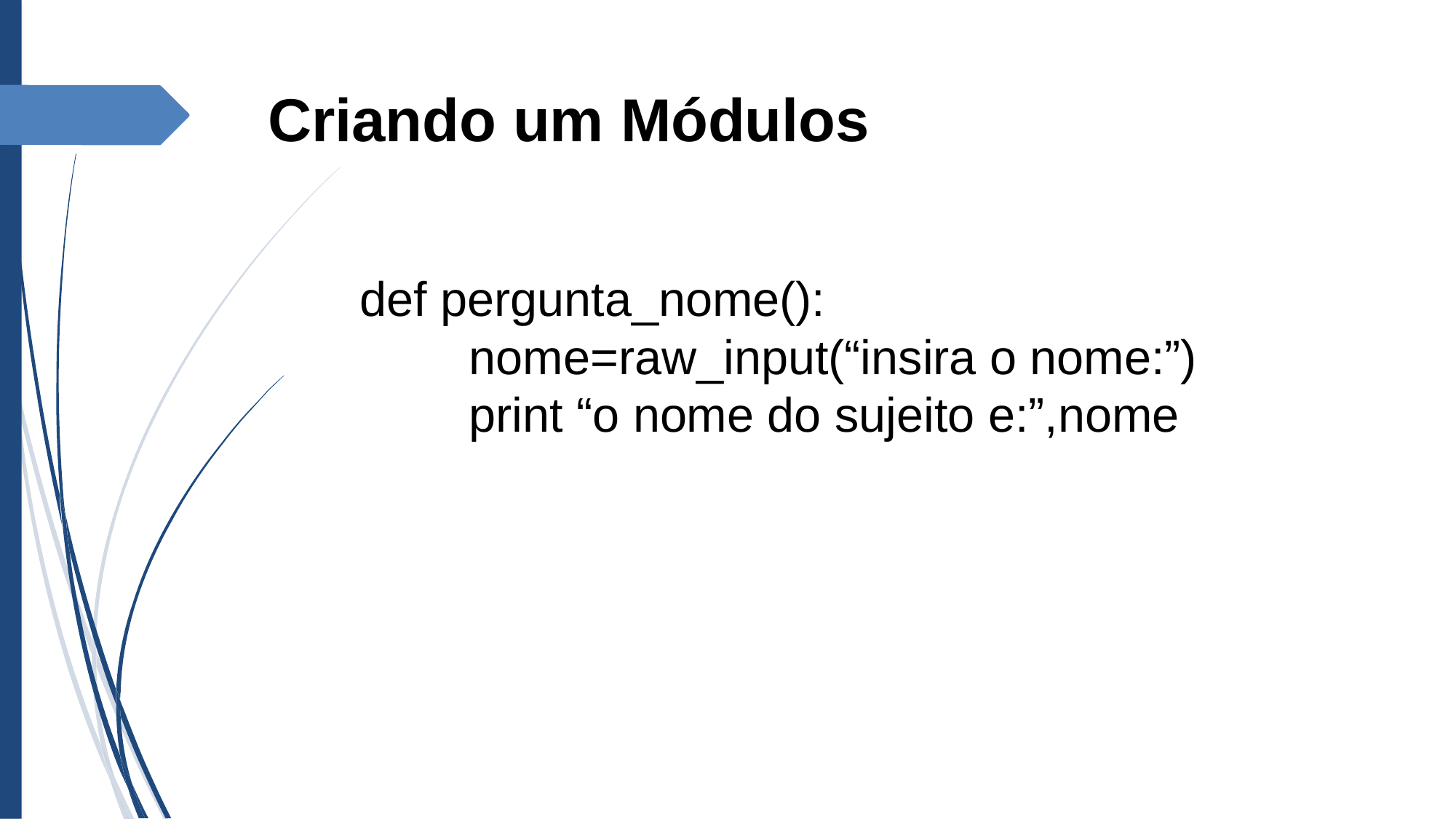

Criando um Módulos
 	def pergunta_nome():
		nome=raw_input(“insira o nome:”)
		print “o nome do sujeito e:”,nome